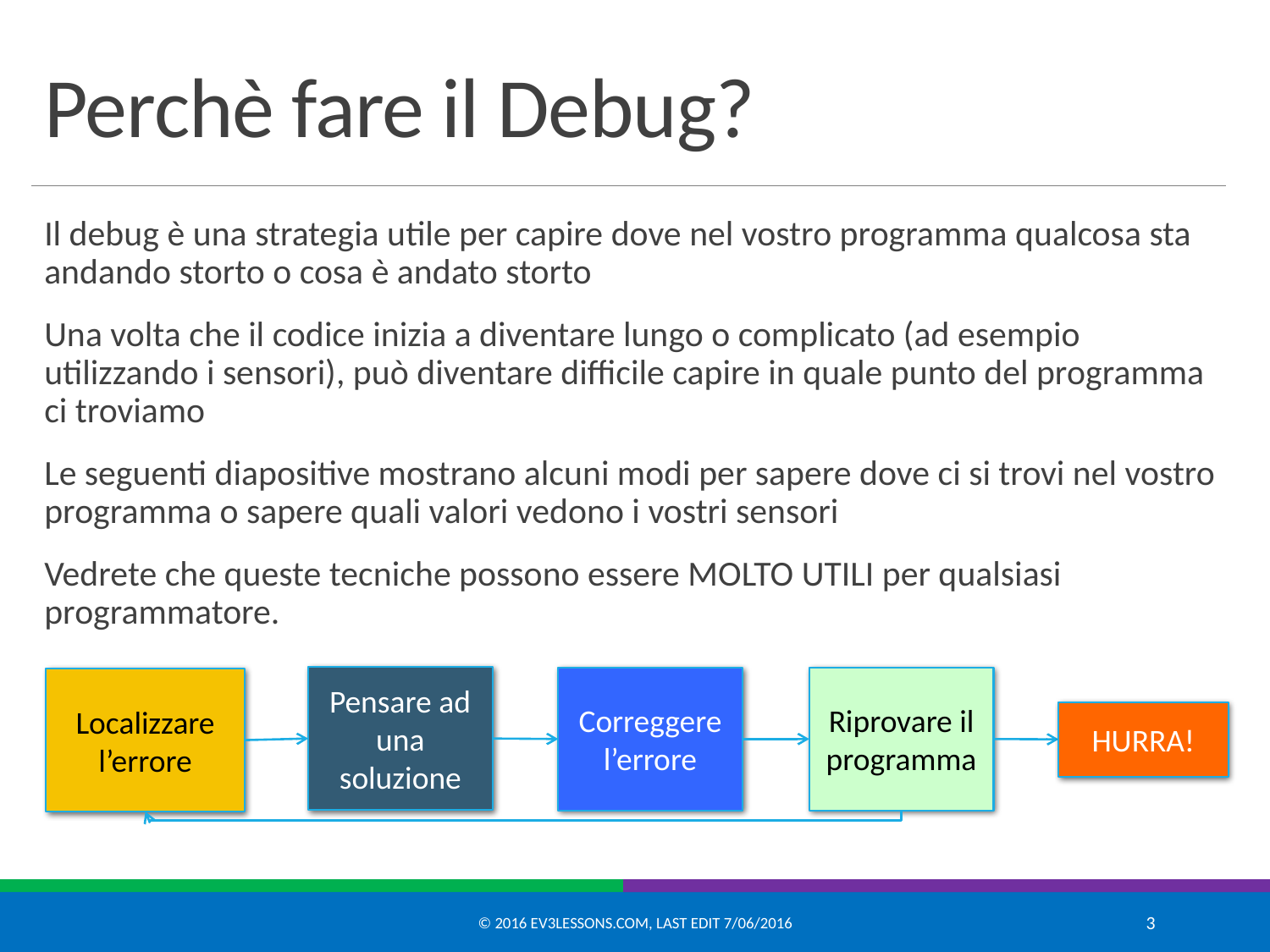

# Perchè fare il Debug?
Il debug è una strategia utile per capire dove nel vostro programma qualcosa sta andando storto o cosa è andato storto
Una volta che il codice inizia a diventare lungo o complicato (ad esempio utilizzando i sensori), può diventare difficile capire in quale punto del programma ci troviamo
Le seguenti diapositive mostrano alcuni modi per sapere dove ci si trovi nel vostro programma o sapere quali valori vedono i vostri sensori
Vedrete che queste tecniche possono essere MOLTO UTILI per qualsiasi programmatore.
Pensare ad una soluzione
Riprovare il programma
Correggere l’errore
Localizzare l’errore
HURRA!
© 2016 EV3Lessons.com, Last edit 7/06/2016
3